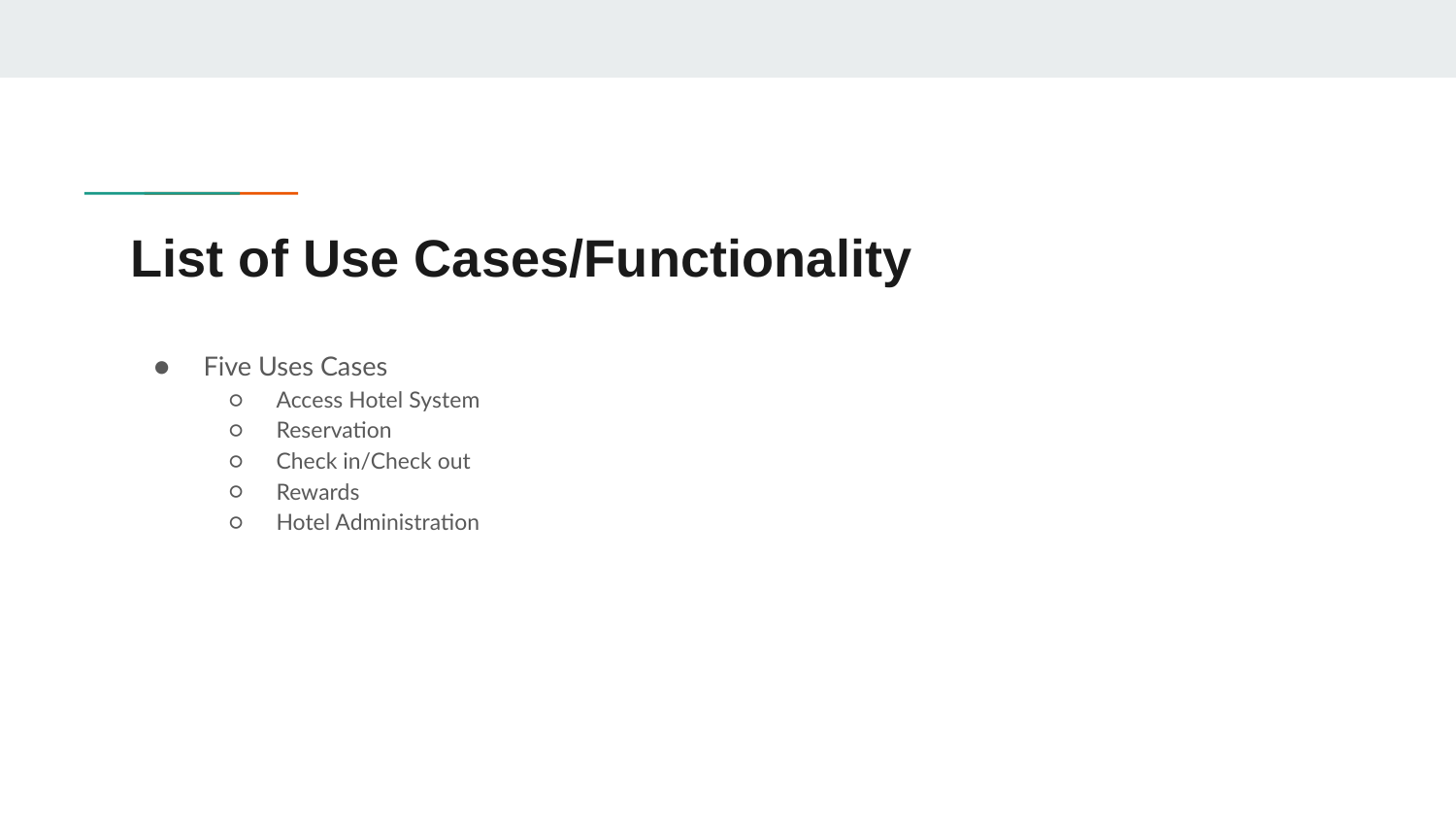

# List of Use Cases/Functionality
Five Uses Cases
Access Hotel System
Reservation
Check in/Check out
Rewards
Hotel Administration